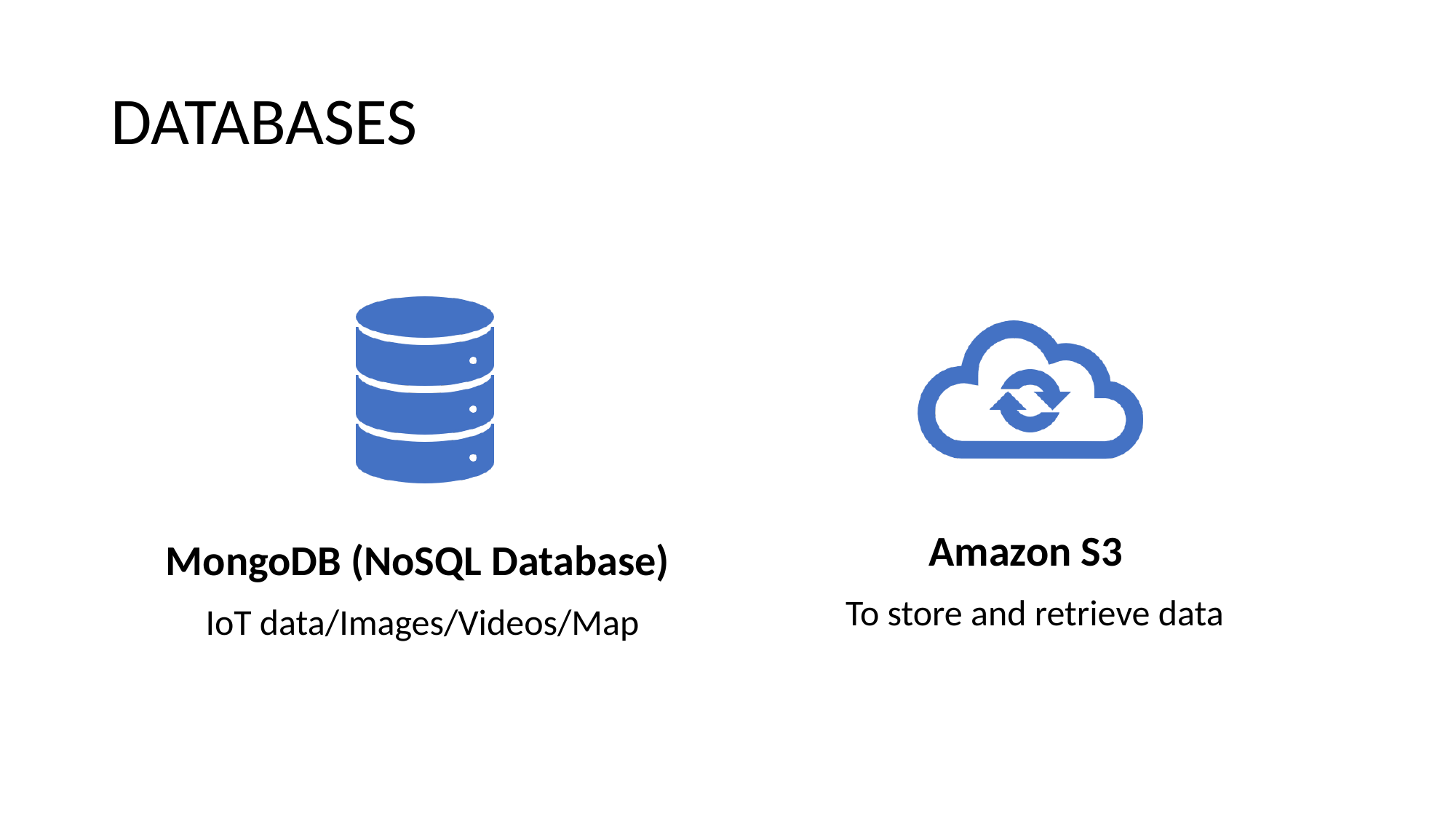

# DATABASES
MongoDB (NoSQL Database)
IoT data/Images/Videos/Map
Amazon S3
 To store and retrieve data